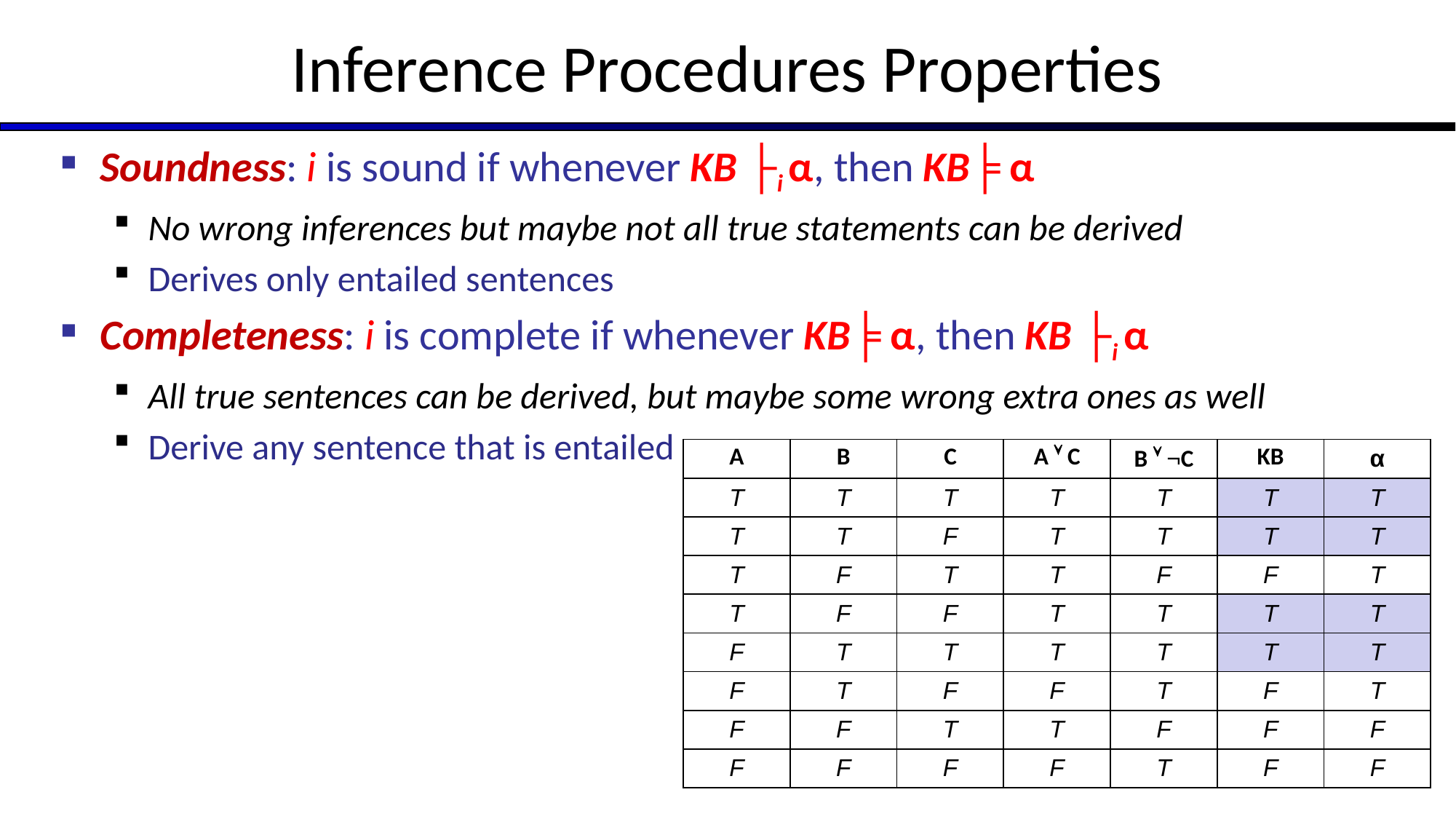

# Inference Procedures Properties
Soundness: i is sound if whenever KB ├i α, then KB╞ α
No wrong inferences but maybe not all true statements can be derived
Derives only entailed sentences
Completeness: i is complete if whenever KB╞ α, then KB ├i α
All true sentences can be derived, but maybe some wrong extra ones as well
Derive any sentence that is entailed
| A | B | C | A ∨ C | B ∨ ¬C | KB | α |
| --- | --- | --- | --- | --- | --- | --- |
| T | T | T | T | T | T | T |
| T | T | F | T | T | T | T |
| T | F | T | T | F | F | T |
| T | F | F | T | T | T | T |
| F | T | T | T | T | T | T |
| F | T | F | F | T | F | T |
| F | F | T | T | F | F | F |
| F | F | F | F | T | F | F |